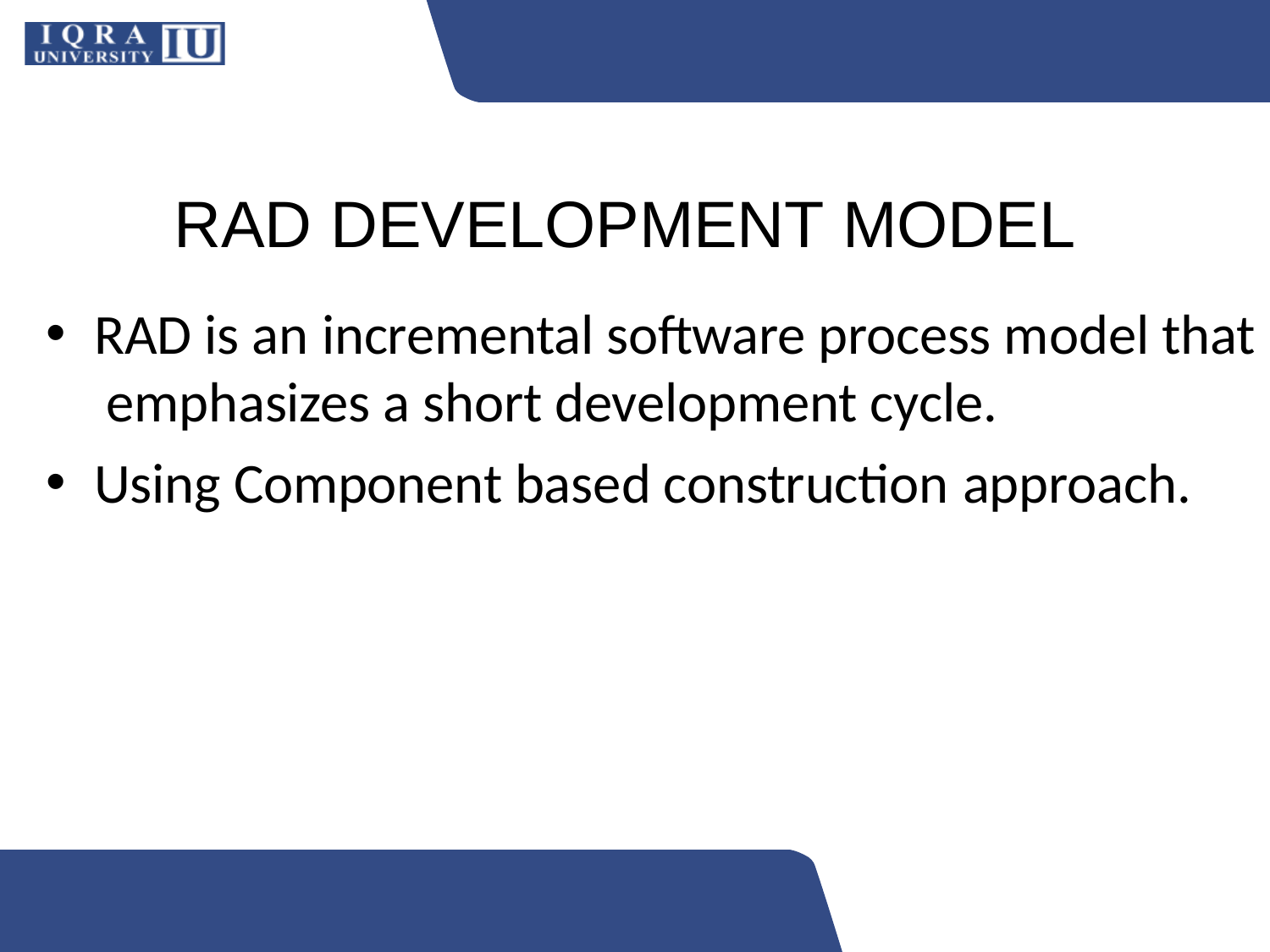

# RAD DEVELOPMENT MODEL
RAD is an incremental software process model that  emphasizes a short development cycle.
Using Component based construction approach.